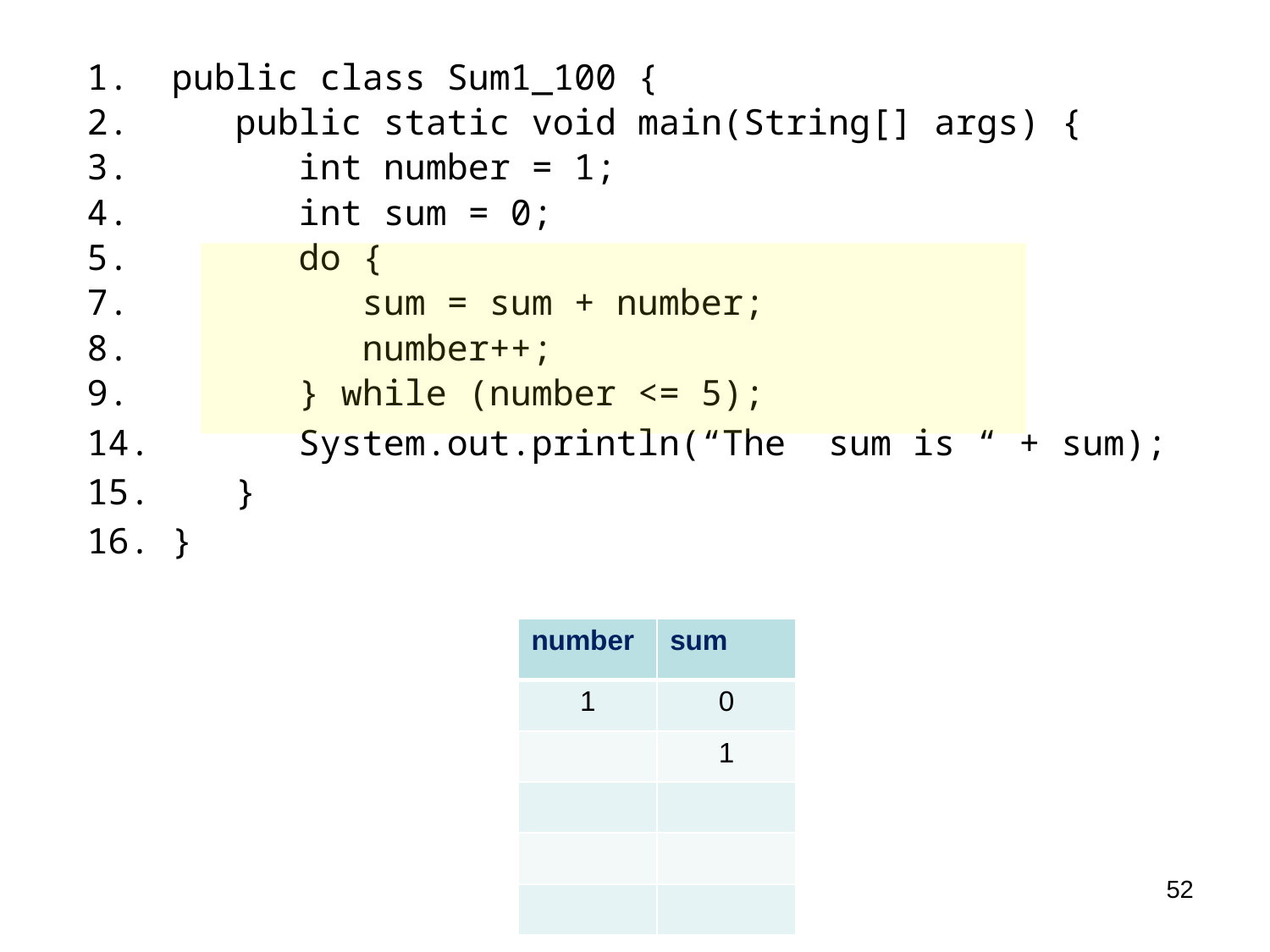

public class Sum1_100 {
   public static void main(String[] args) {
      int number = 1;
      int sum = 0;
      do {
         sum = sum + number;
         number++;
      } while (number <= 5);
      System.out.println(“The  sum is “ + sum);
   }
}

| number | sum |
| --- | --- |
| 1 | 0 |
|  | 1 |
|  |  |
|  |  |
|  |  |
52